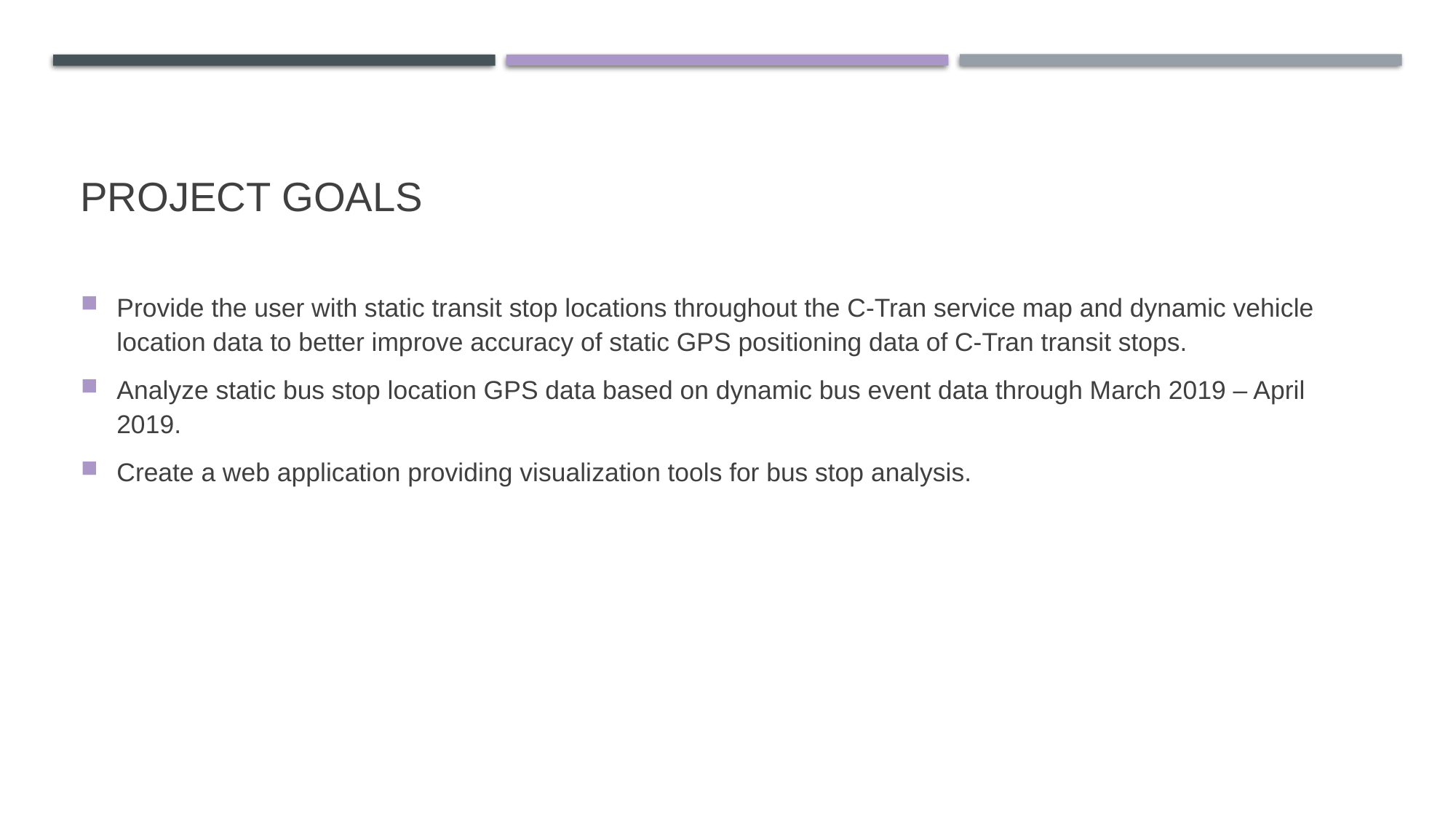

# Project Goals
Provide the user with static transit stop locations throughout the C-Tran service map and dynamic vehicle location data to better improve accuracy of static GPS positioning data of C-Tran transit stops.
Analyze static bus stop location GPS data based on dynamic bus event data through March 2019 – April 2019.
Create a web application providing visualization tools for bus stop analysis.